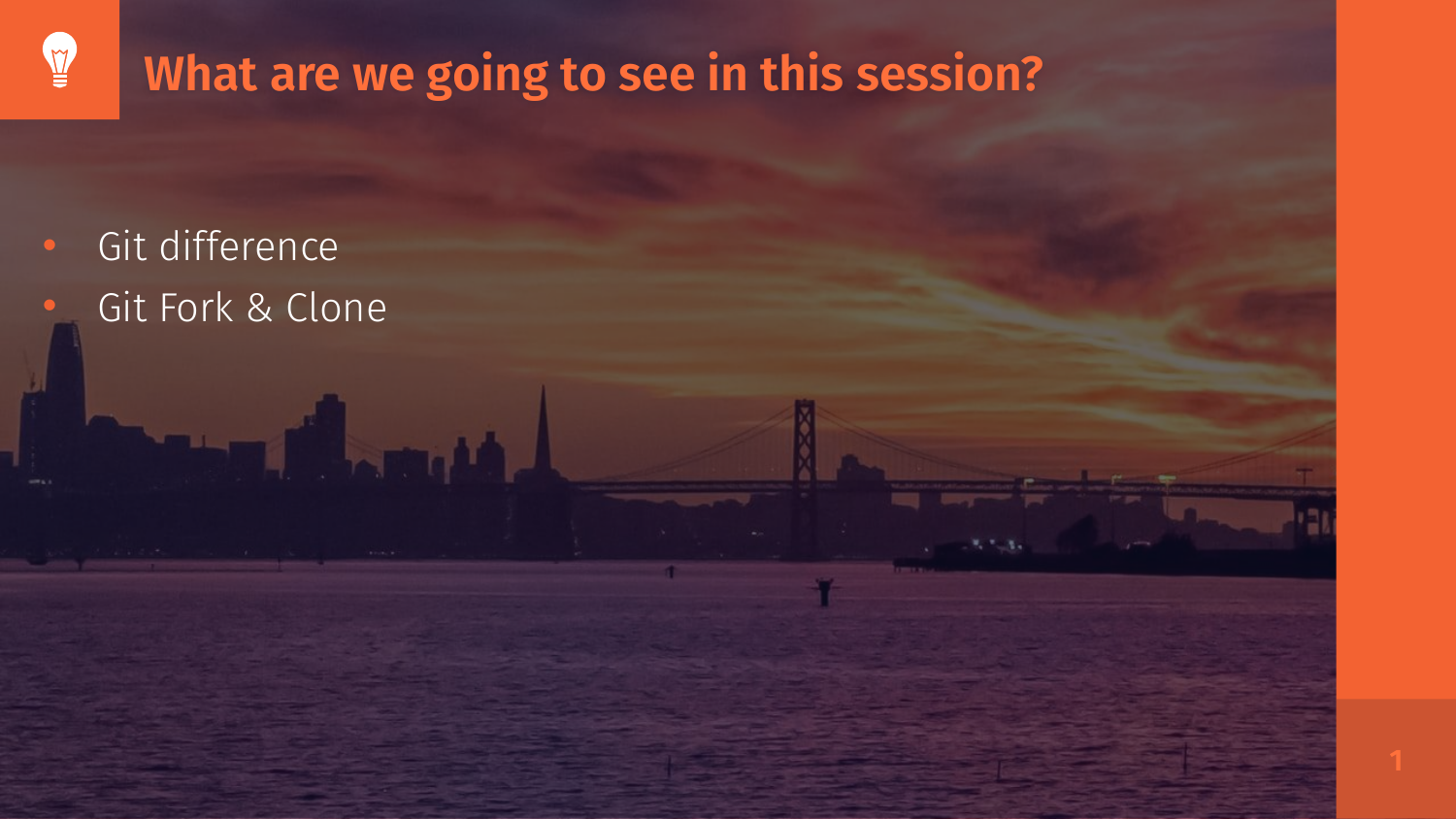

What are we going to see in this session?

Git difference
Git Fork & Clone
1